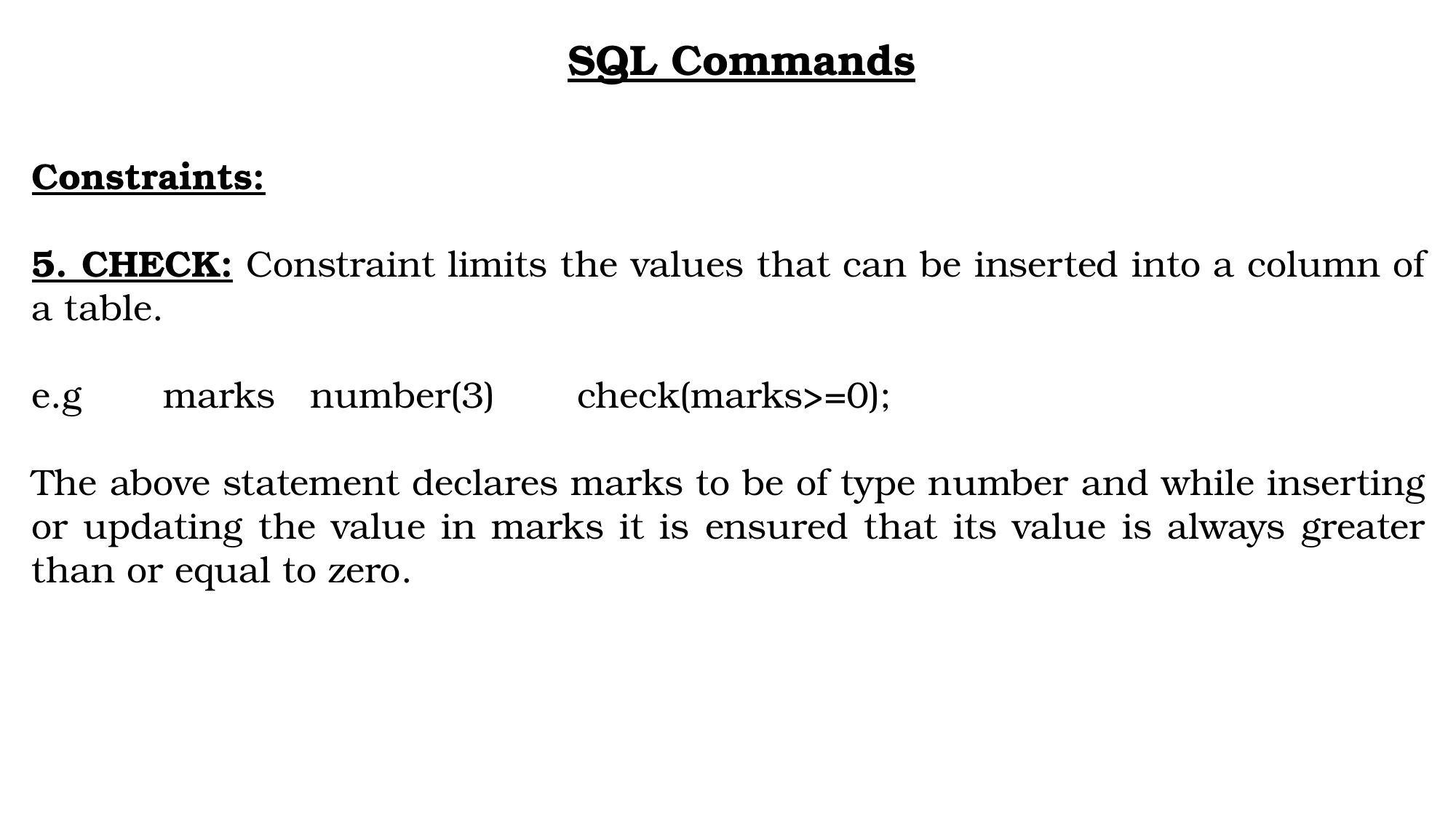

SQL Commands
Constraints:

5. CHECK: Constraint limits the values that can be inserted into a column of a table.

e.g       marks   number(3)	check(marks>=0);

The above statement declares marks to be of type number and while inserting or updating the value in marks it is ensured that its value is always greater than or equal to zero.